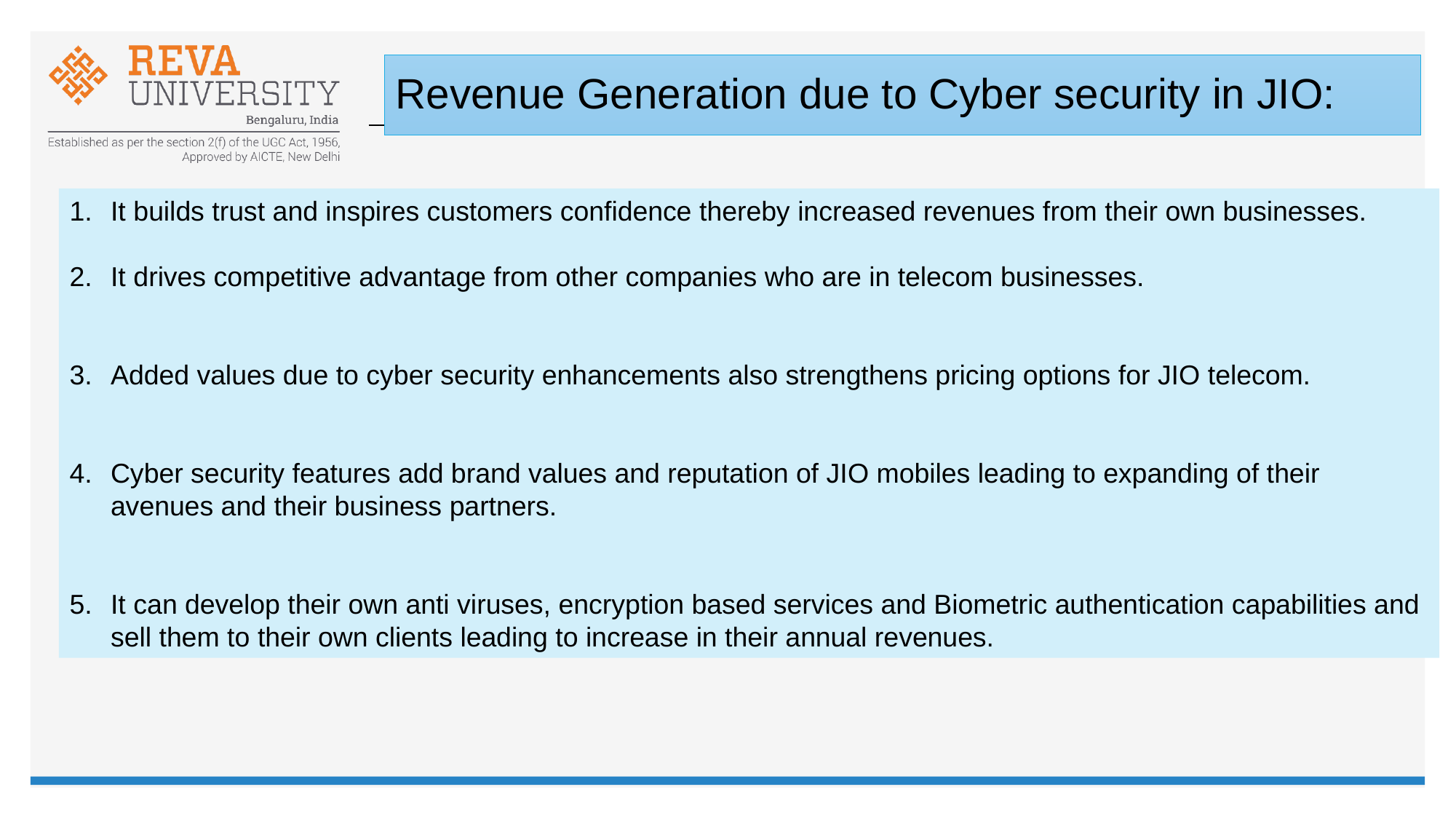

# Revenue Generation due to Cyber security in JIO:
It builds trust and inspires customers confidence thereby increased revenues from their own businesses.

It drives competitive advantage from other companies who are in telecom businesses.

Added values due to cyber security enhancements also strengthens pricing options for JIO telecom.

Cyber security features add brand values and reputation of JIO mobiles leading to expanding of their avenues and their business partners.

It can develop their own anti viruses, encryption based services and Biometric authentication capabilities and sell them to their own clients leading to increase in their annual revenues.